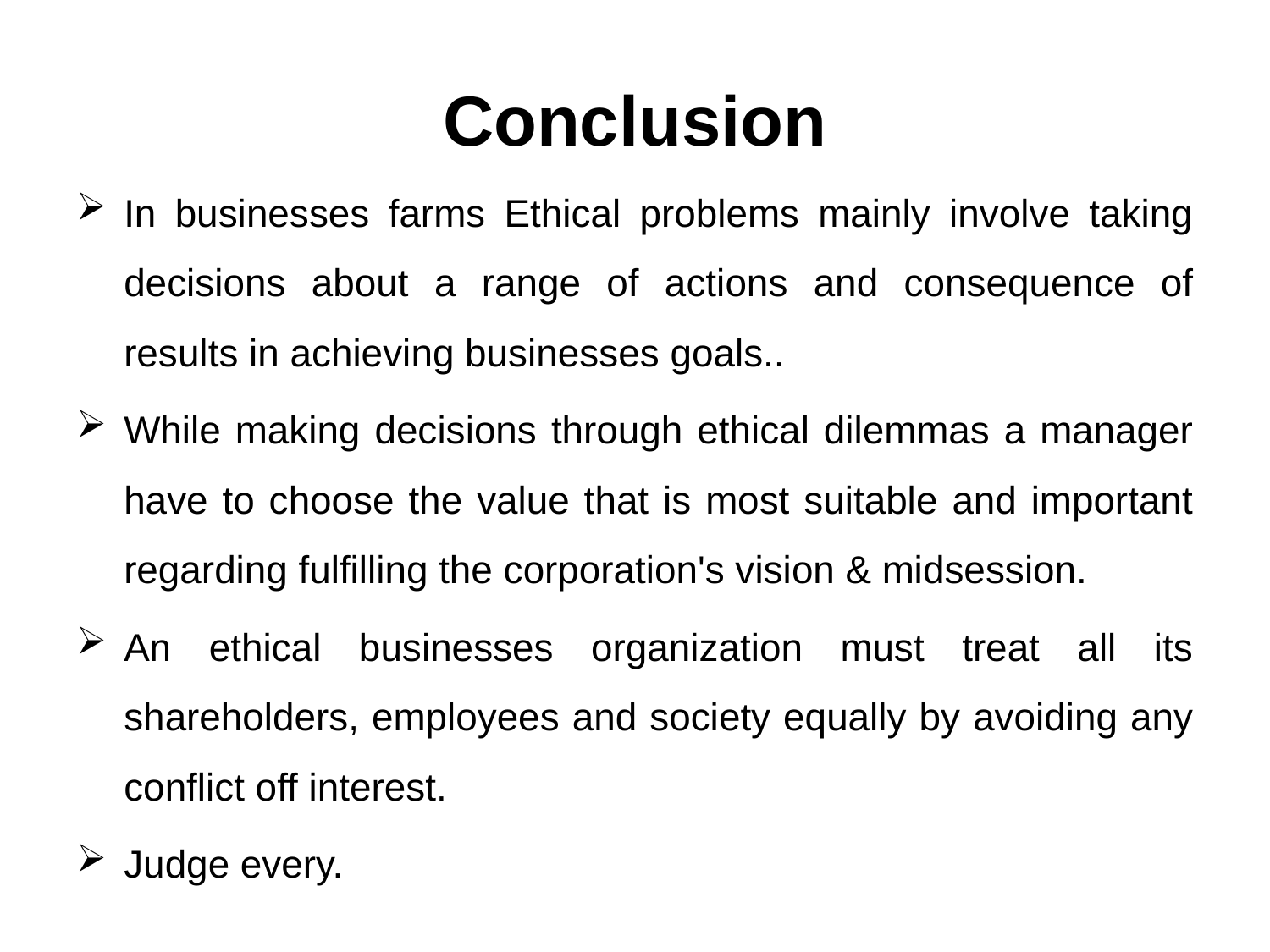

# Conclusion
In businesses farms Ethical problems mainly involve taking decisions about a range of actions and consequence of results in achieving businesses goals..
While making decisions through ethical dilemmas a manager have to choose the value that is most suitable and important regarding fulfilling the corporation's vision & midsession.
An ethical businesses organization must treat all its shareholders, employees and society equally by avoiding any conflict off interest.
Judge every.